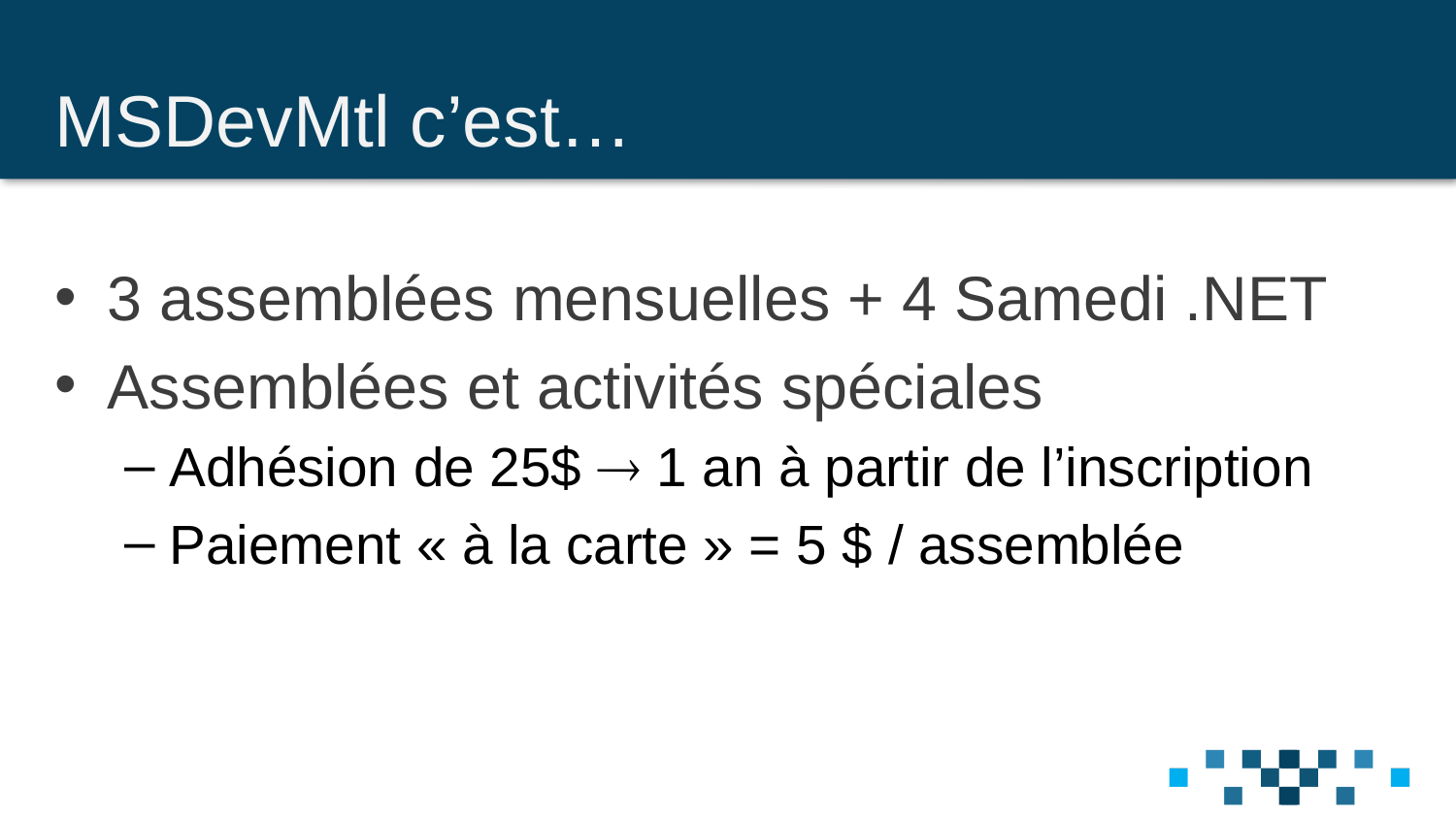

# MSDevMtl c’est…

3 assemblées mensuelles + 4 Samedi .NET
Assemblées et activités spéciales
Adhésion de 25$ → 1 an à partir de l’inscription
Paiement « à la carte » = 5 $ / assemblée